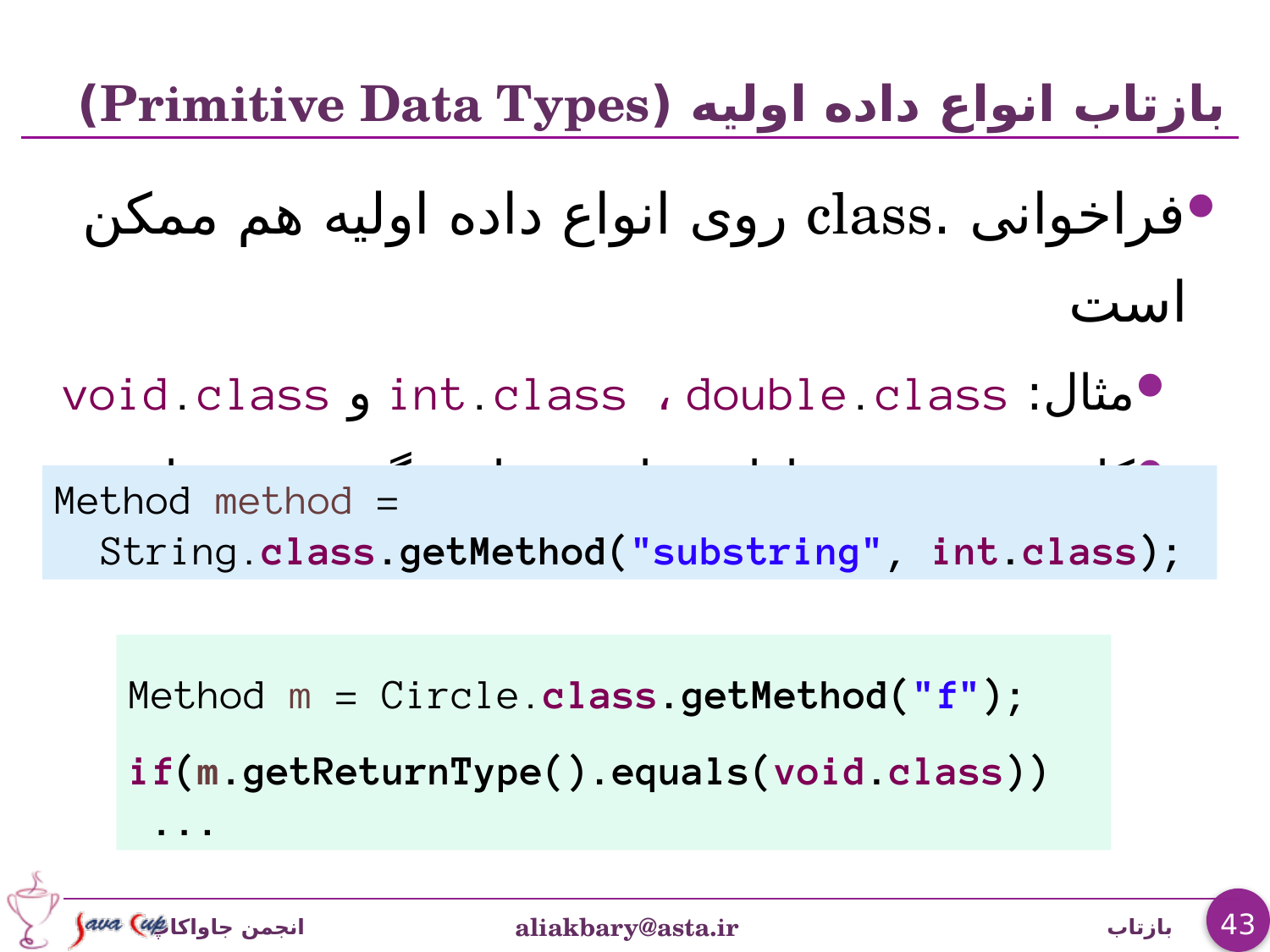

# بازتاب انواع داده اولیه (Primitive Data Types)
فراخوانی .class روی انواع داده اولیه هم ممکن است
مثال: int.class ، double.class و void.class
کاربرد: توصیف پارامترها و مقدار برگشتی متدها
Method method =
  String.class.getMethod("substring", int.class);
Method m = Circle.class.getMethod("f");
if(m.getReturnType().equals(void.class))
 ...